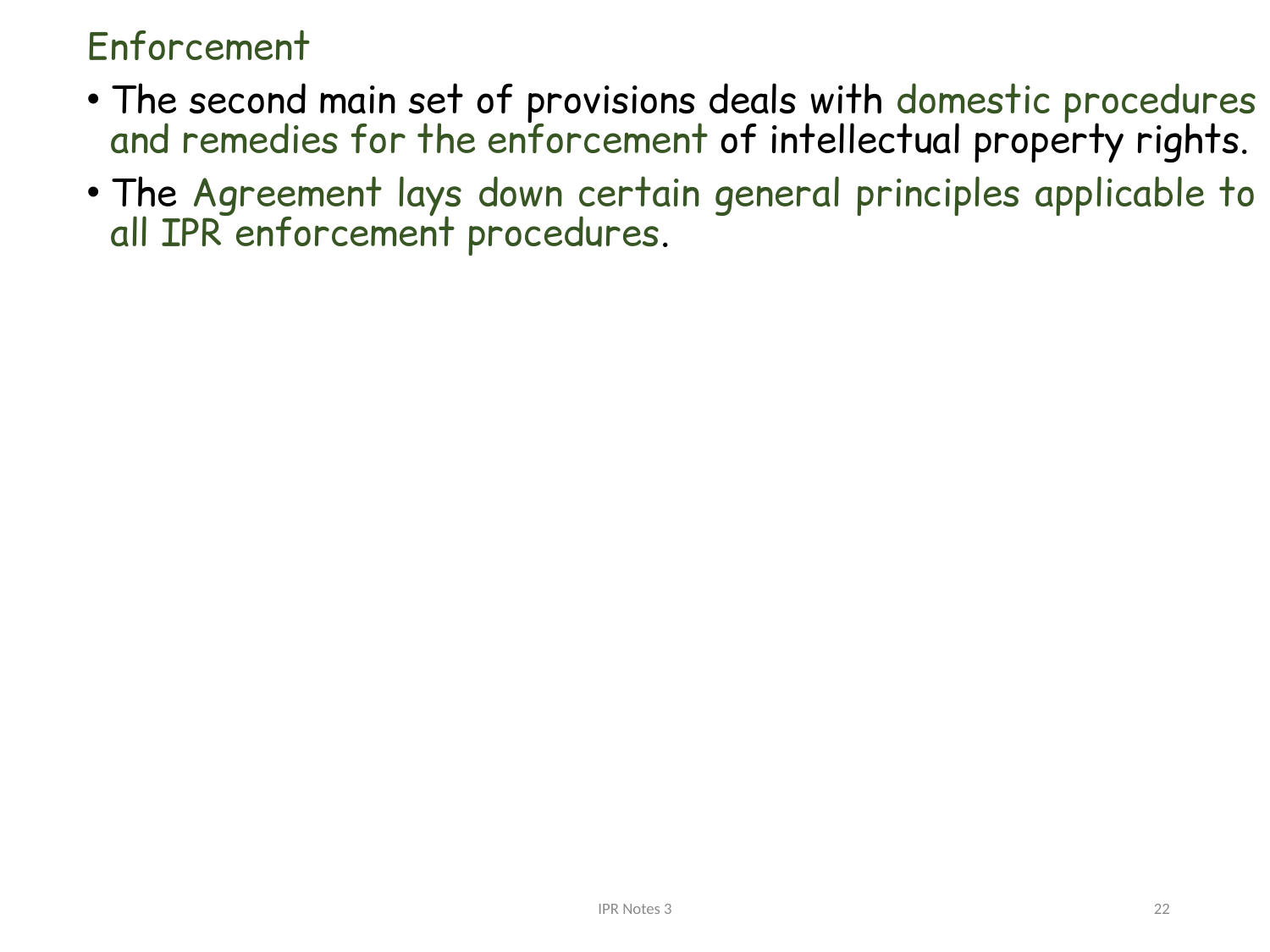

Enforcement
The second main set of provisions deals with domestic procedures and remedies for the enforcement of intellectual property rights.
The Agreement lays down certain general principles applicable to all IPR enforcement procedures.

IPR Notes 3
22